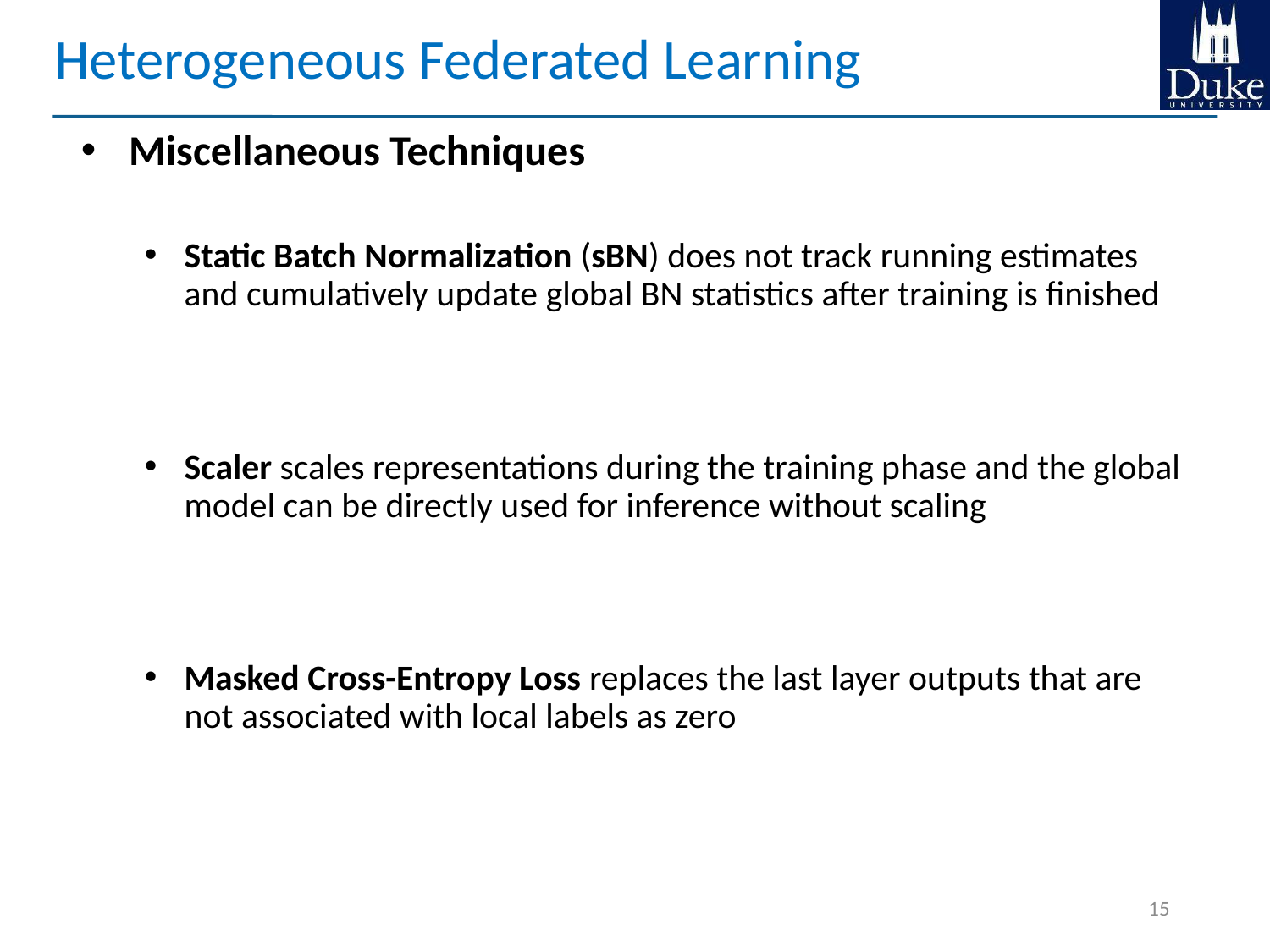

Heterogeneous Federated Learning
Miscellaneous Techniques

Static Batch Normalization (sBN) does not track running estimates  and cumulatively update global BN statistics after training is finished

Scaler scales representations during the training phase and the global model can be directly used for inference without scaling

Masked Cross-Entropy Loss replaces the last layer outputs that are not associated with local labels as zero
15